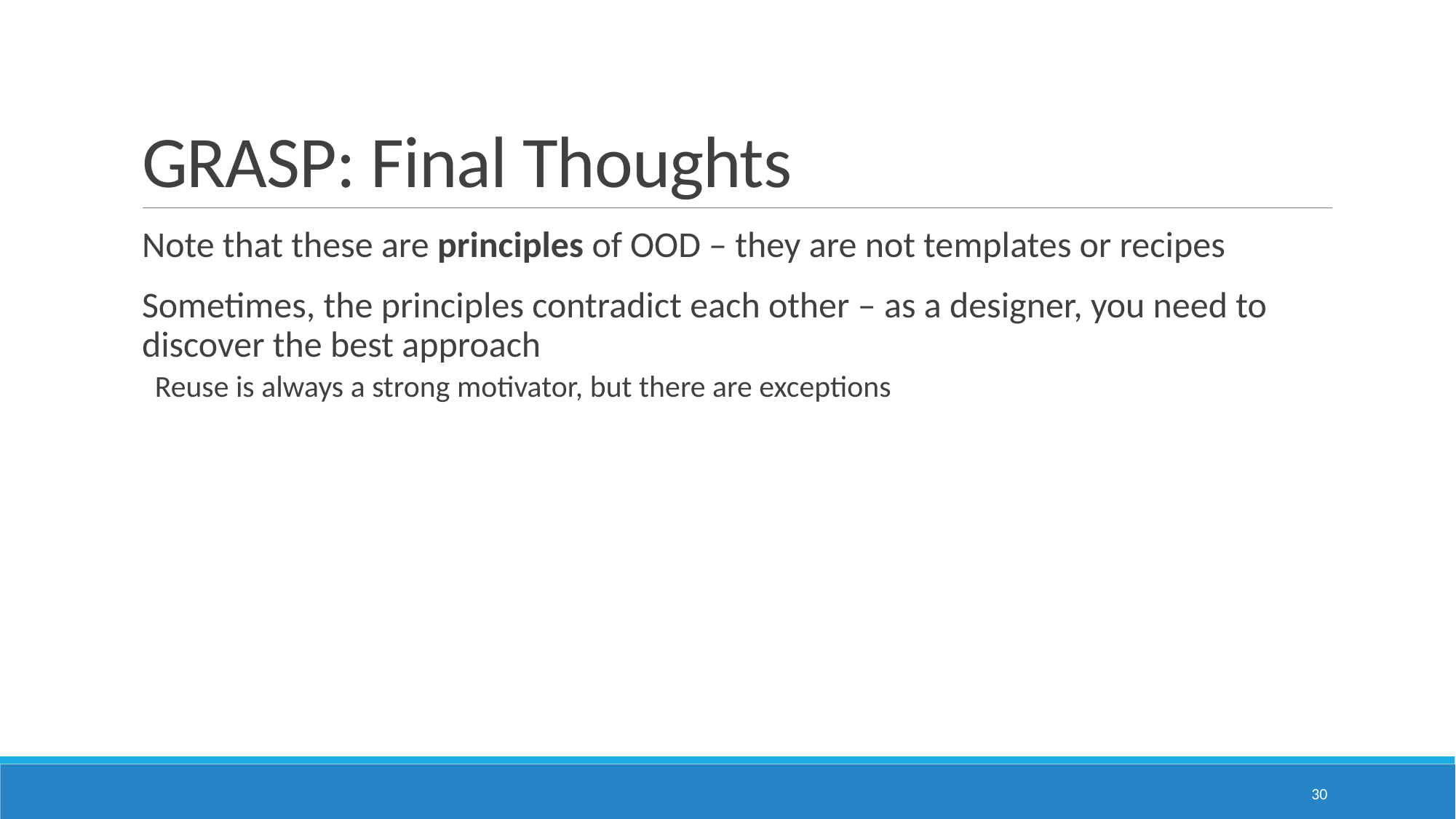

# GRASP: Final Thoughts
Note that these are principles of OOD – they are not templates or recipes
Sometimes, the principles contradict each other – as a designer, you need to discover the best approach
Reuse is always a strong motivator, but there are exceptions
30